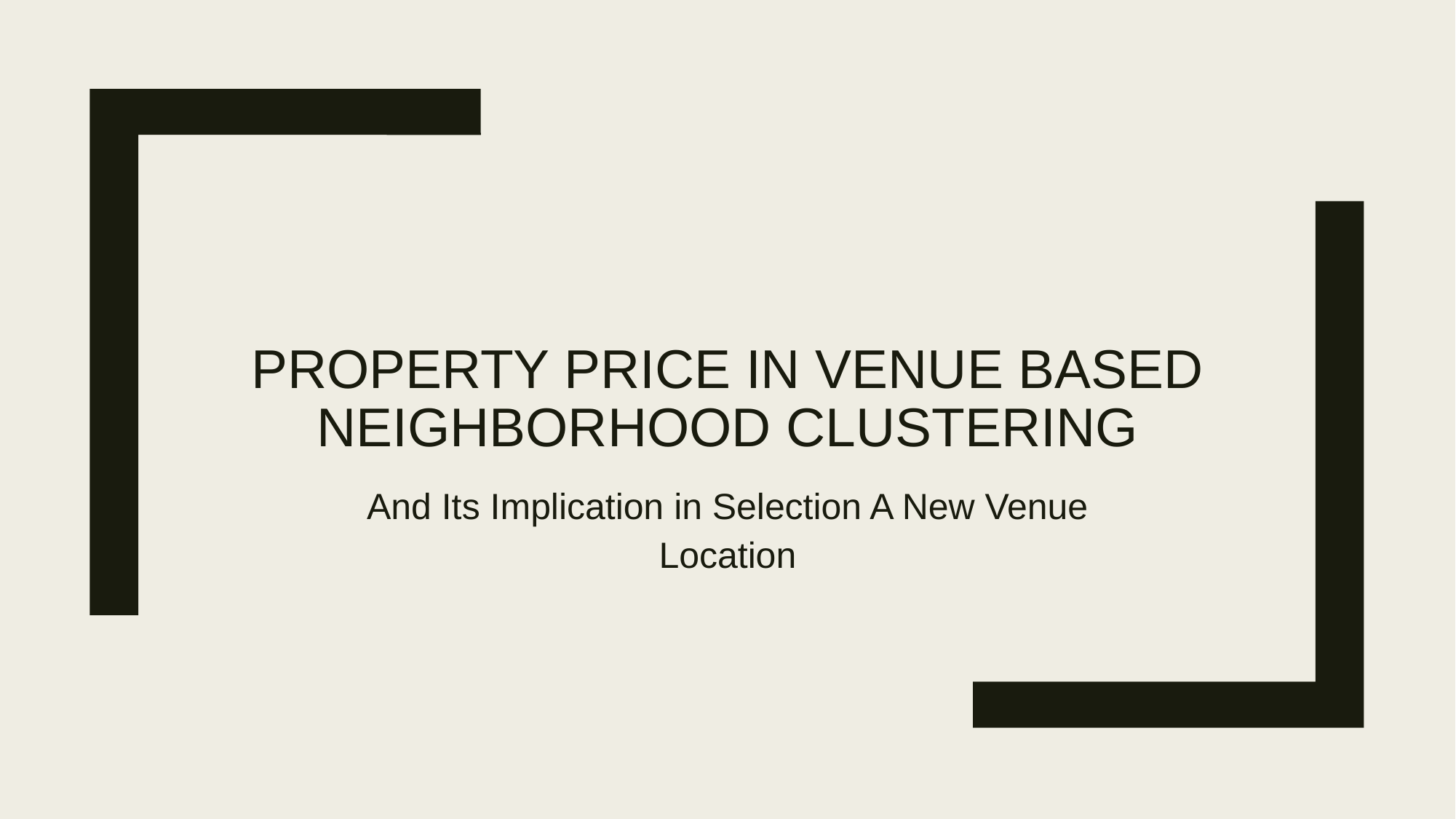

# Property Price in Venue Based Neighborhood Clustering
And Its Implication in Selection A New Venue Location